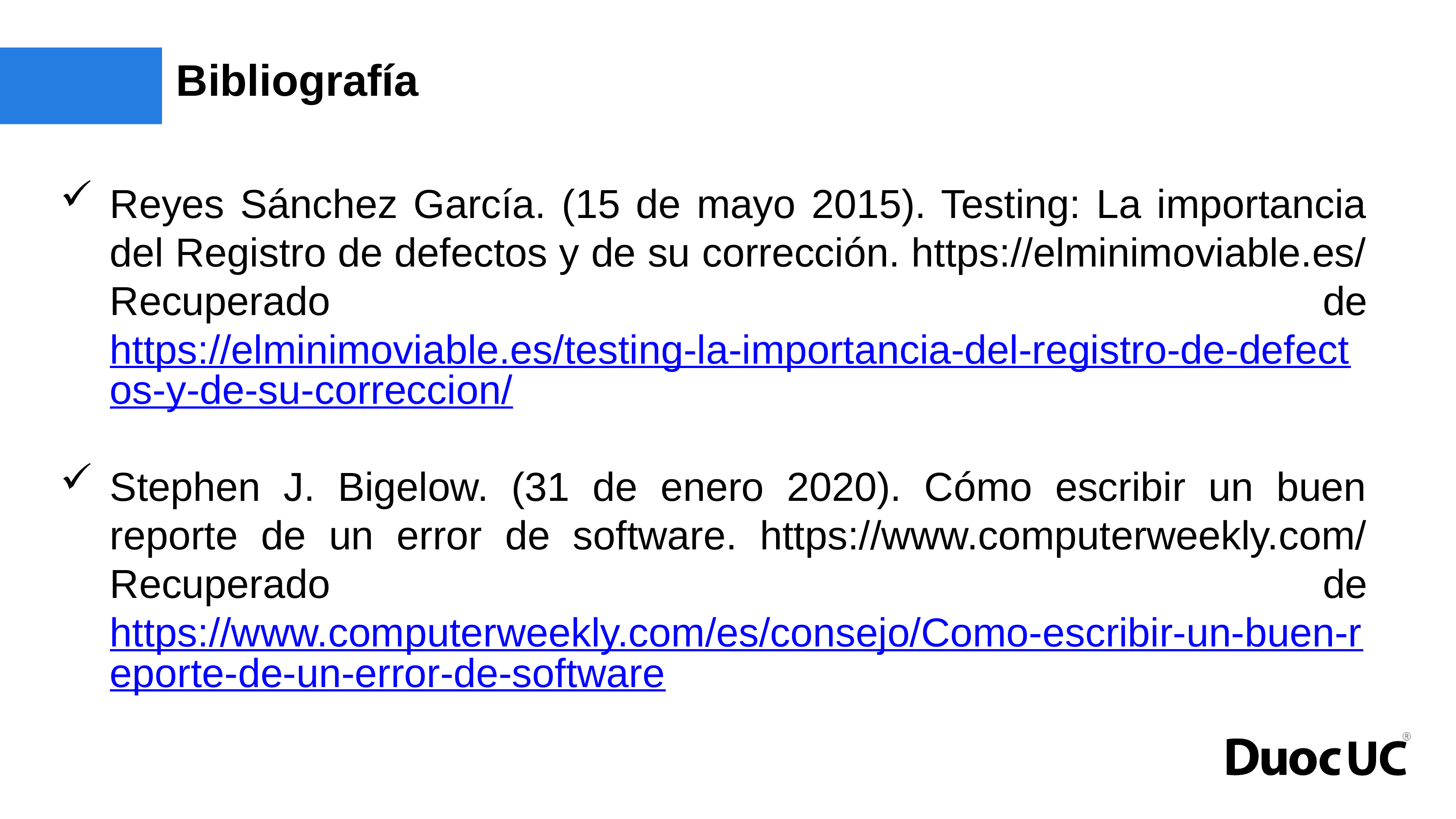

# Bibliografía
Reyes Sánchez García. (15 de mayo 2015). Testing: La importancia del Registro de defectos y de su corrección. https://elminimoviable.es/ Recuperado de https://elminimoviable.es/testing-la-importancia-del-registro-de-defectos-y-de-su-correccion/

Stephen J. Bigelow. (31 de enero 2020). Cómo escribir un buen reporte de un error de software. https://www.computerweekly.com/ Recuperado de https://www.computerweekly.com/es/consejo/Como-escribir-un-buen-reporte-de-un-error-de-software